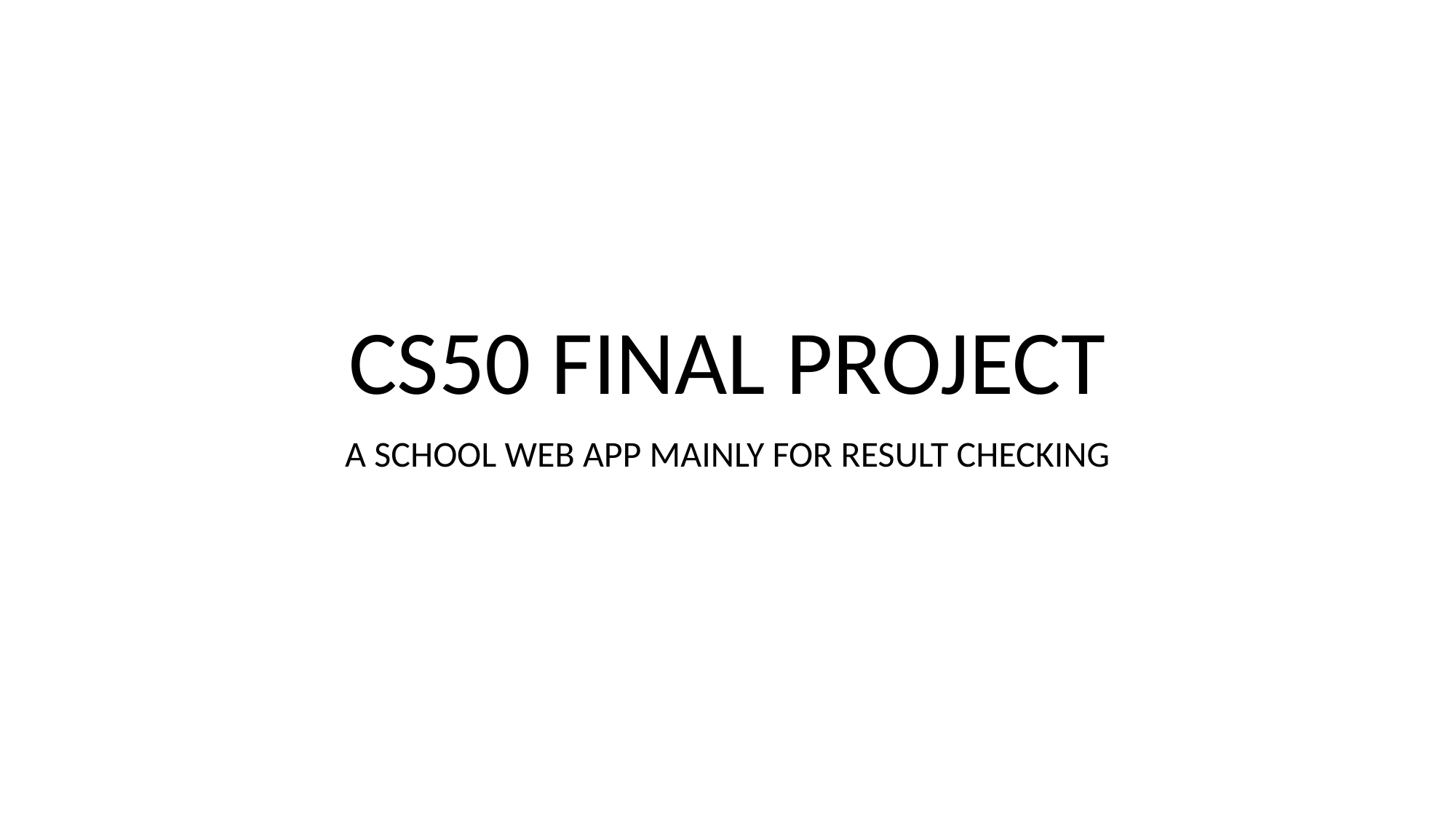

# CS50 FINAL PROJECT
A SCHOOL WEB APP MAINLY FOR RESULT CHECKING